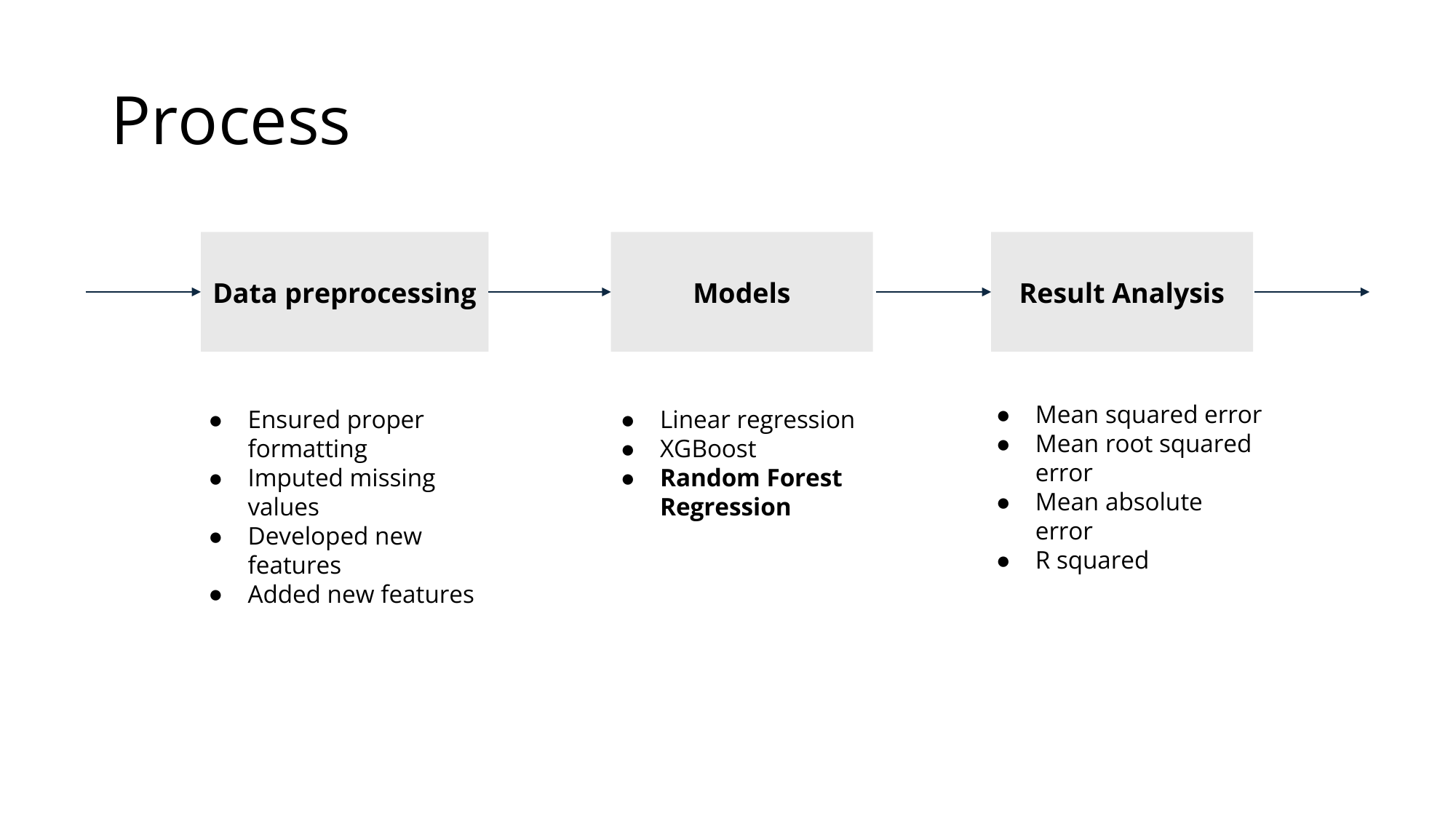

# Process
Data preprocessing
Models
Result Analysis
Linear regression
XGBoost
Random Forest Regression
Ensured proper formatting
Imputed missing values
Developed new features
Added new features
Mean squared error
Mean root squared error
Mean absolute error
R squared